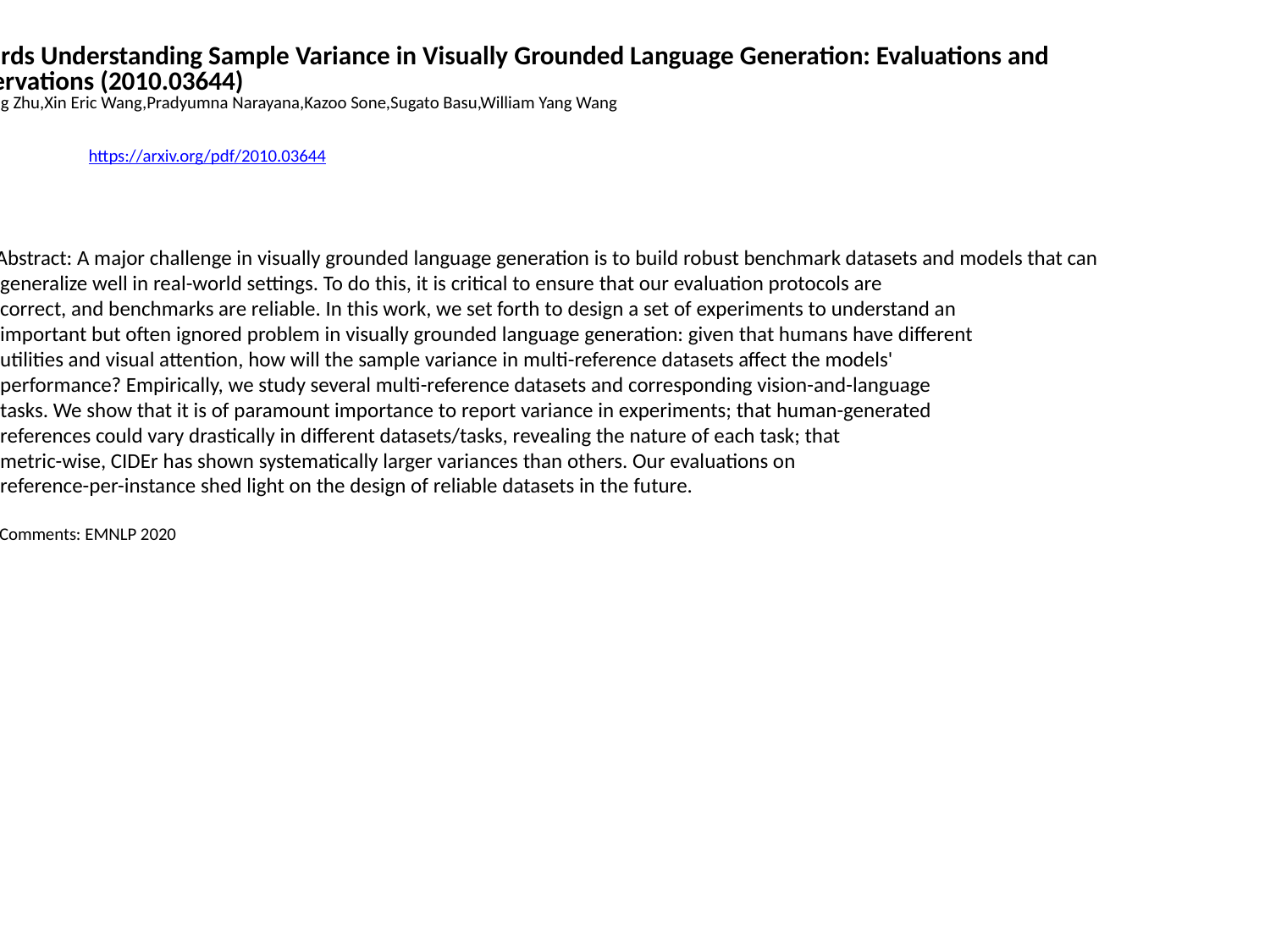

Towards Understanding Sample Variance in Visually Grounded Language Generation: Evaluations and
 Observations (2010.03644)
Wanrong Zhu,Xin Eric Wang,Pradyumna Narayana,Kazoo Sone,Sugato Basu,William Yang Wang

https://arxiv.org/pdf/2010.03644

Abstract: A major challenge in visually grounded language generation is to build robust benchmark datasets and models that can
 generalize well in real-world settings. To do this, it is critical to ensure that our evaluation protocols are
 correct, and benchmarks are reliable. In this work, we set forth to design a set of experiments to understand an
 important but often ignored problem in visually grounded language generation: given that humans have different
 utilities and visual attention, how will the sample variance in multi-reference datasets affect the models'
 performance? Empirically, we study several multi-reference datasets and corresponding vision-and-language
 tasks. We show that it is of paramount importance to report variance in experiments; that human-generated
 references could vary drastically in different datasets/tasks, revealing the nature of each task; that
 metric-wise, CIDEr has shown systematically larger variances than others. Our evaluations on
 reference-per-instance shed light on the design of reliable datasets in the future.
 Comments: EMNLP 2020